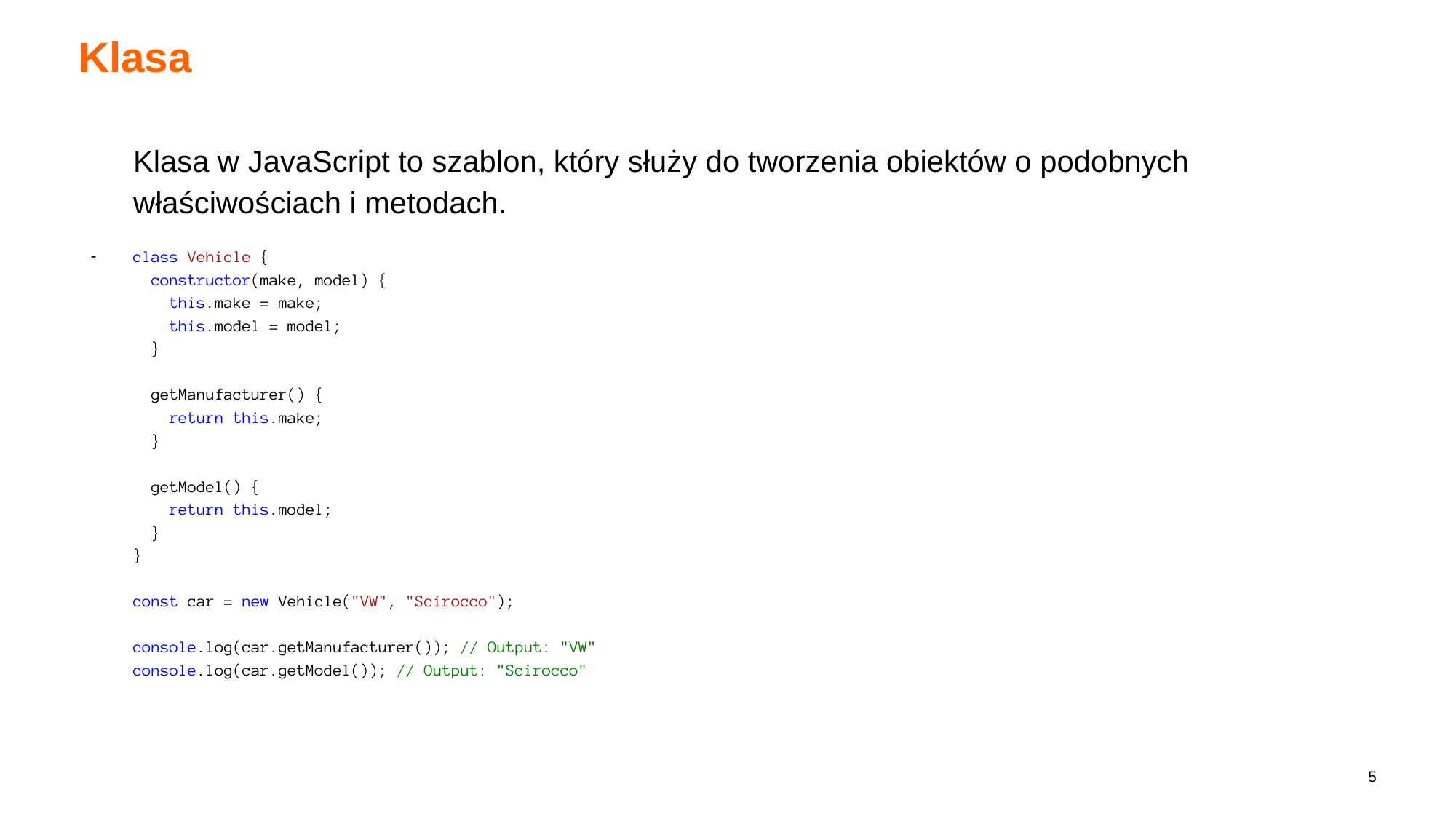

# Klasa
Klasa w JavaScript to szablon, który służy do tworzenia obiektów o podobnych właściwościach i metodach.

class Vehicle {
  constructor(make, model) {
    this.make = make;
    this.model = model;
  }
  getManufacturer() {
    return this.make;
  }
  getModel() {
    return this.model;
  }
}
const car = new Vehicle("VW", "Scirocco");
console.log(car.getManufacturer()); // Output: "VW"
console.log(car.getModel()); // Output: "Scirocco"

5